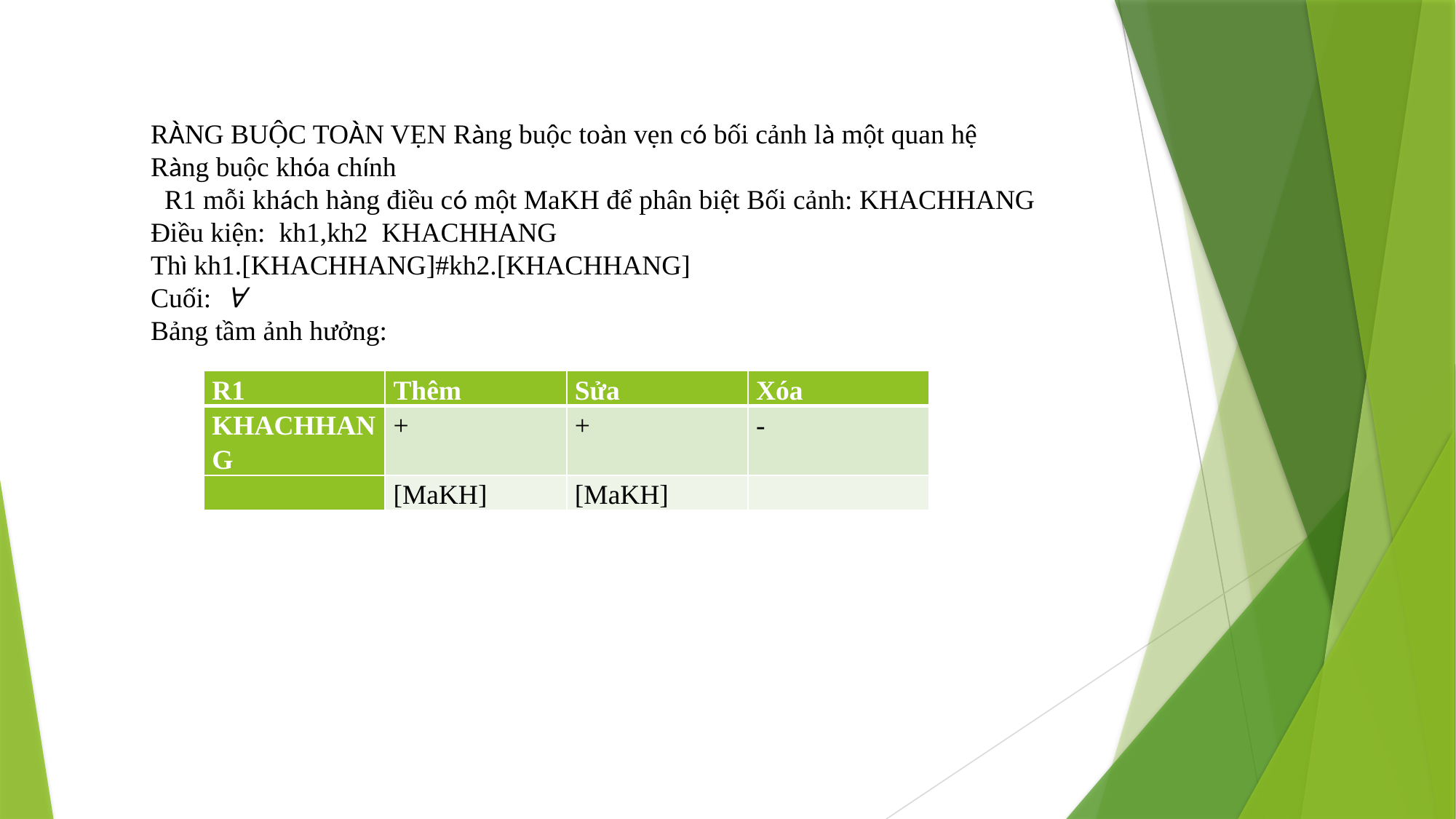

RÀNG BUỘC TOÀN VẸN Ràng buộc toàn vẹn có bối cảnh là một quan hệ
Ràng buộc khóa chính
  R1 mỗi khách hàng điều có một MaKH để phân biệt Bối cảnh: KHACHHANG
Điều kiện:  kh1,kh2  KHACHHANG
Thì kh1.[KHACHHANG]#kh2.[KHACHHANG]
Cuối:  ∀
Bảng tầm ảnh hưởng:
| R1 | Thêm | Sửa | Xóa |
| --- | --- | --- | --- |
| KHACHHANG | + | + | - |
|  | [MaKH] | [MaKH] |  |